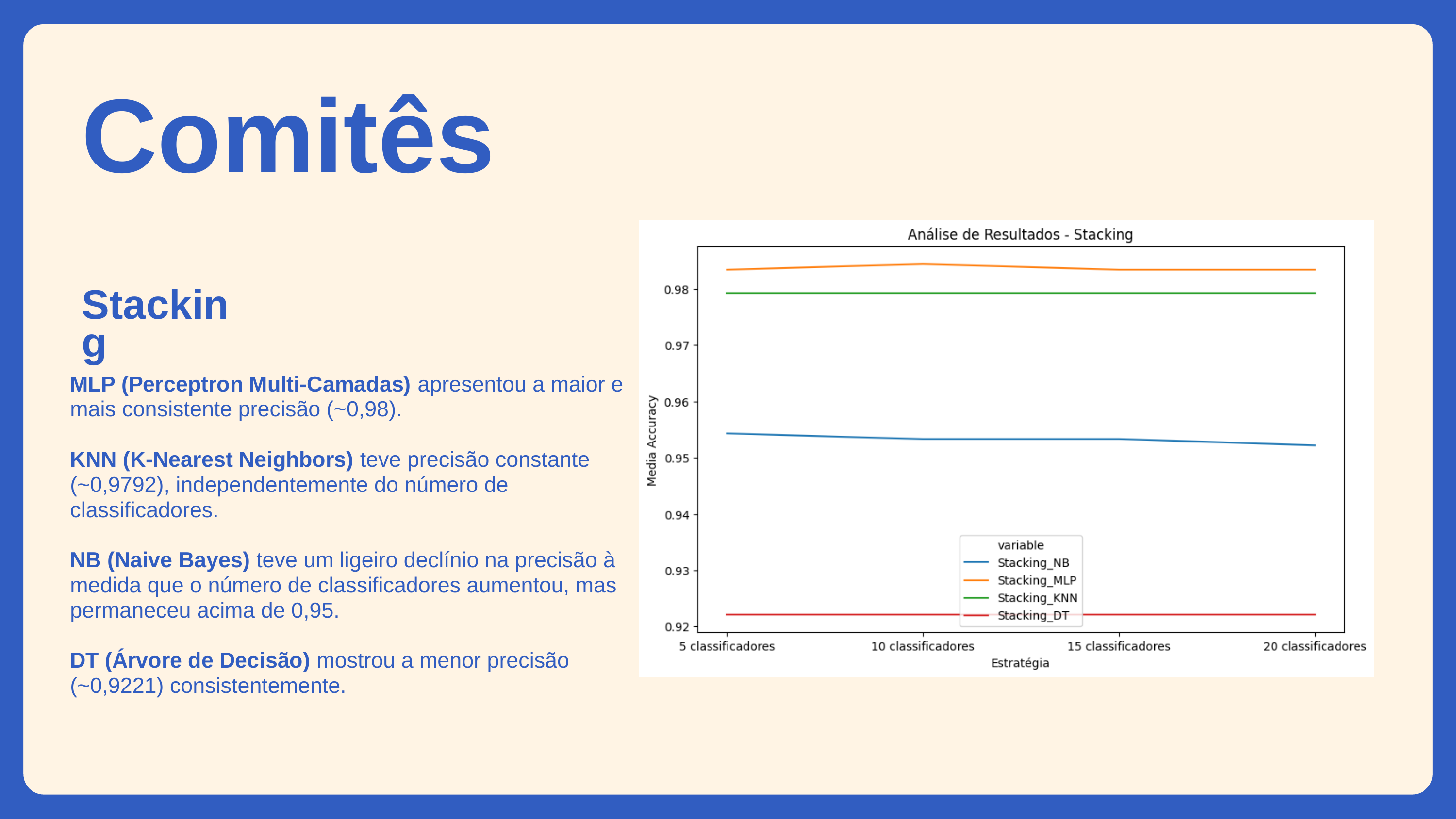

Comitês

Stacking
MLP (Perceptron Multi-Camadas) apresentou a maior e mais consistente precisão (~0,98).

KNN (K-Nearest Neighbors) teve precisão constante (~0,9792), independentemente do número de classificadores.

NB (Naive Bayes) teve um ligeiro declínio na precisão à medida que o número de classificadores aumentou, mas permaneceu acima de 0,95.

DT (Árvore de Decisão) mostrou a menor precisão (~0,9221) consistentemente.